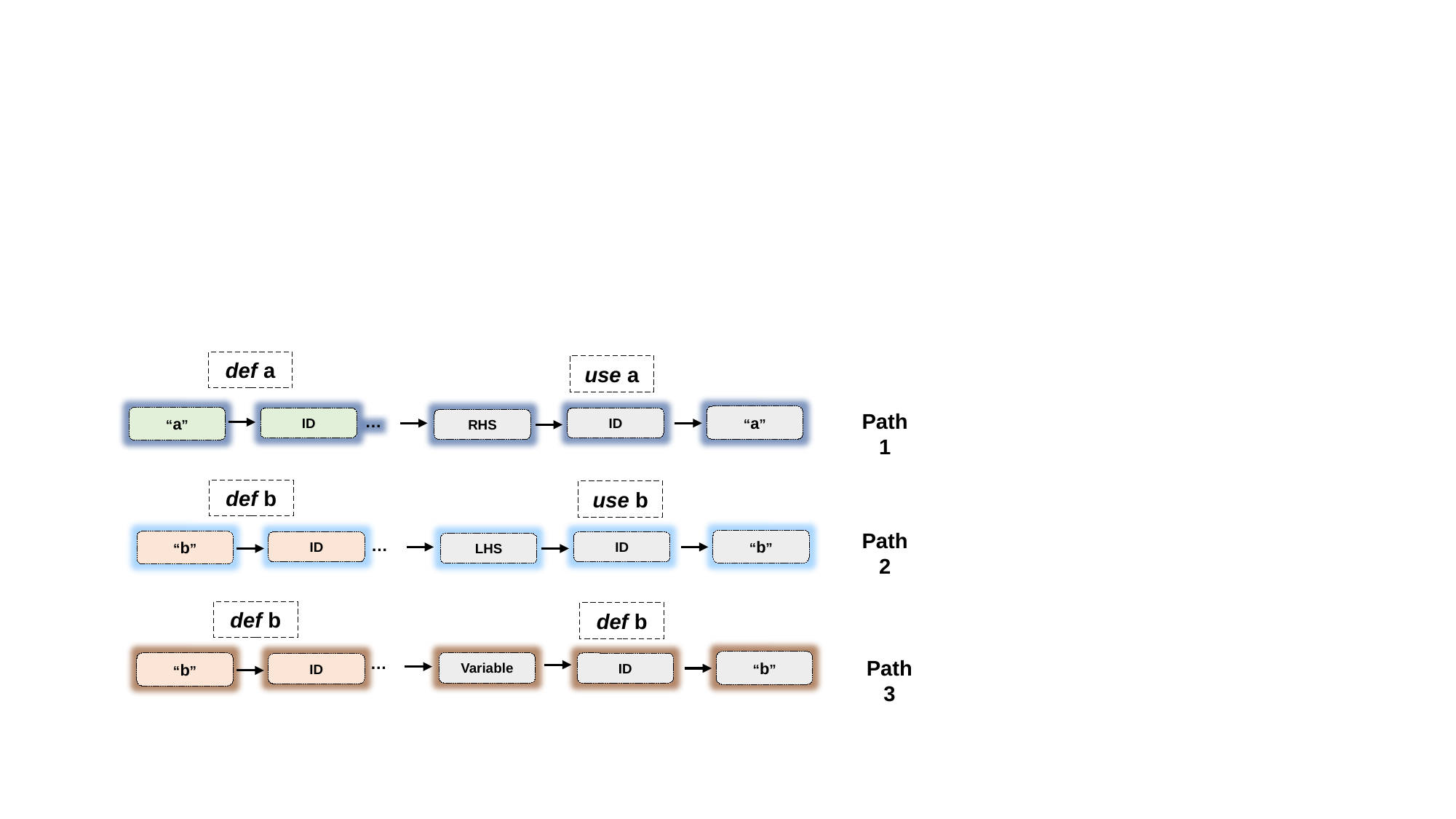

#
def a
use a
Path 1
…
“a”
“a”
ID
ID
RHS
def b
use b
Path 2
…
“b”
“b”
ID
ID
LHS
def b
def b
…
Path 3
“b”
“b”
Variable
ID
ID